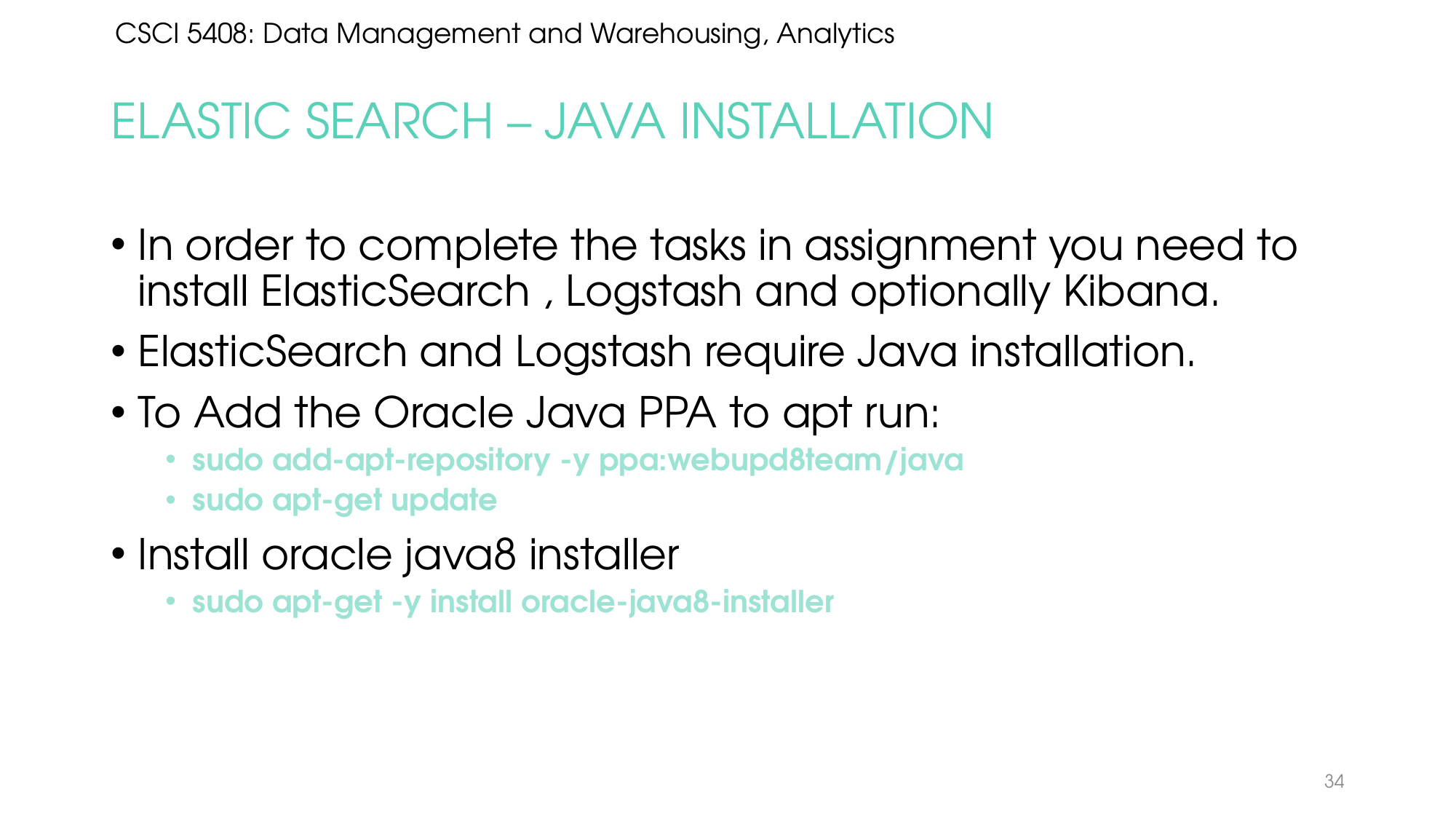

# Elastic search – java installation
In order to complete the tasks in assignment you need to install ElasticSearch , Logstash and optionally Kibana.
ElasticSearch and Logstash require Java installation.
To Add the Oracle Java PPA to apt run:
sudo add-apt-repository -y ppa:webupd8team/java
sudo apt-get update
Install oracle java8 installer
sudo apt-get -y install oracle-java8-installer
34